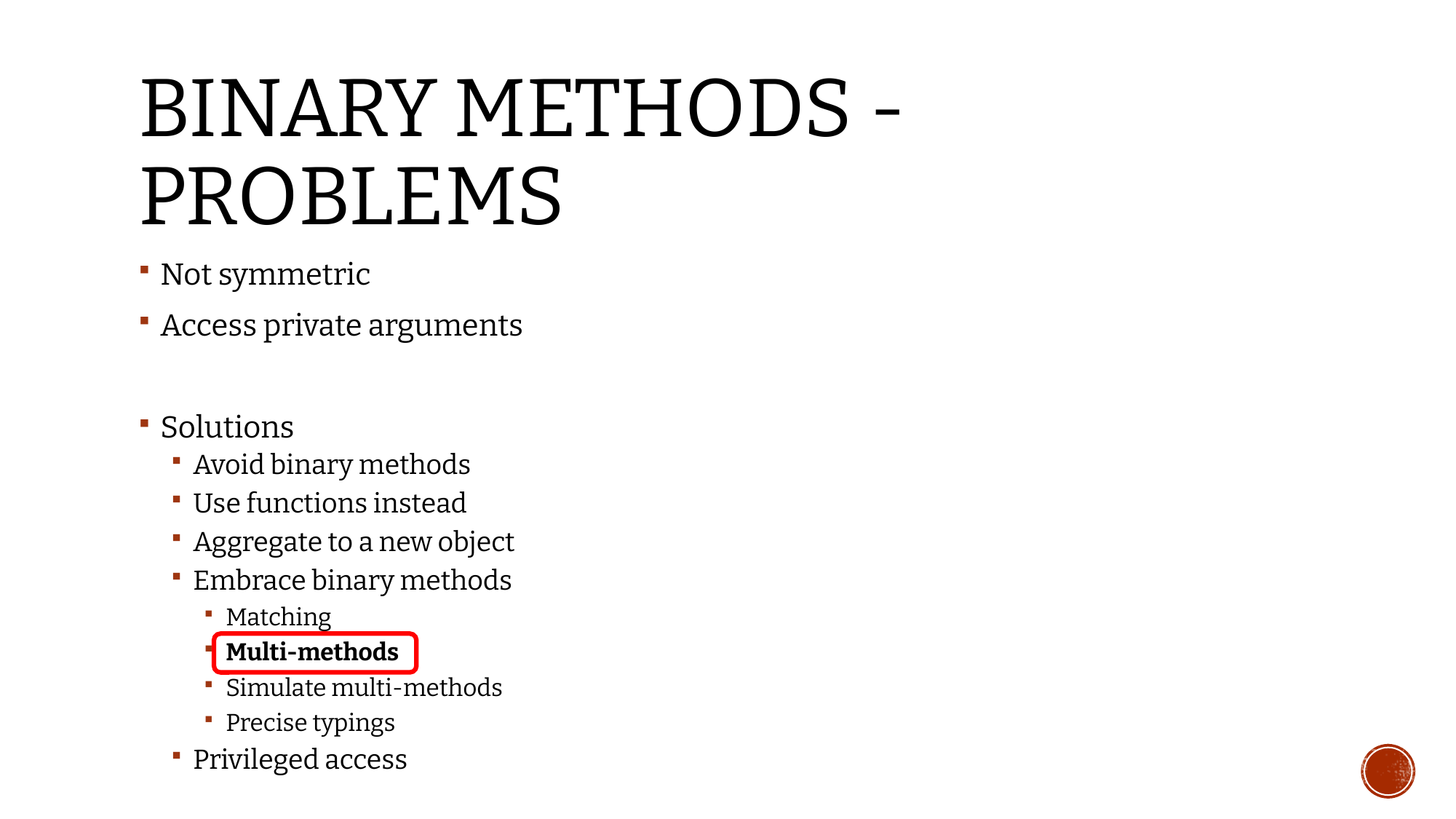

# Binary methods - problems
Not symmetric
Access private arguments

Solutions
Avoid binary methods
Use functions instead
Aggregate to a new object
Embrace binary methods
Matching
Multi-methods
Simulate multi-methods
Precise typings
Privileged access